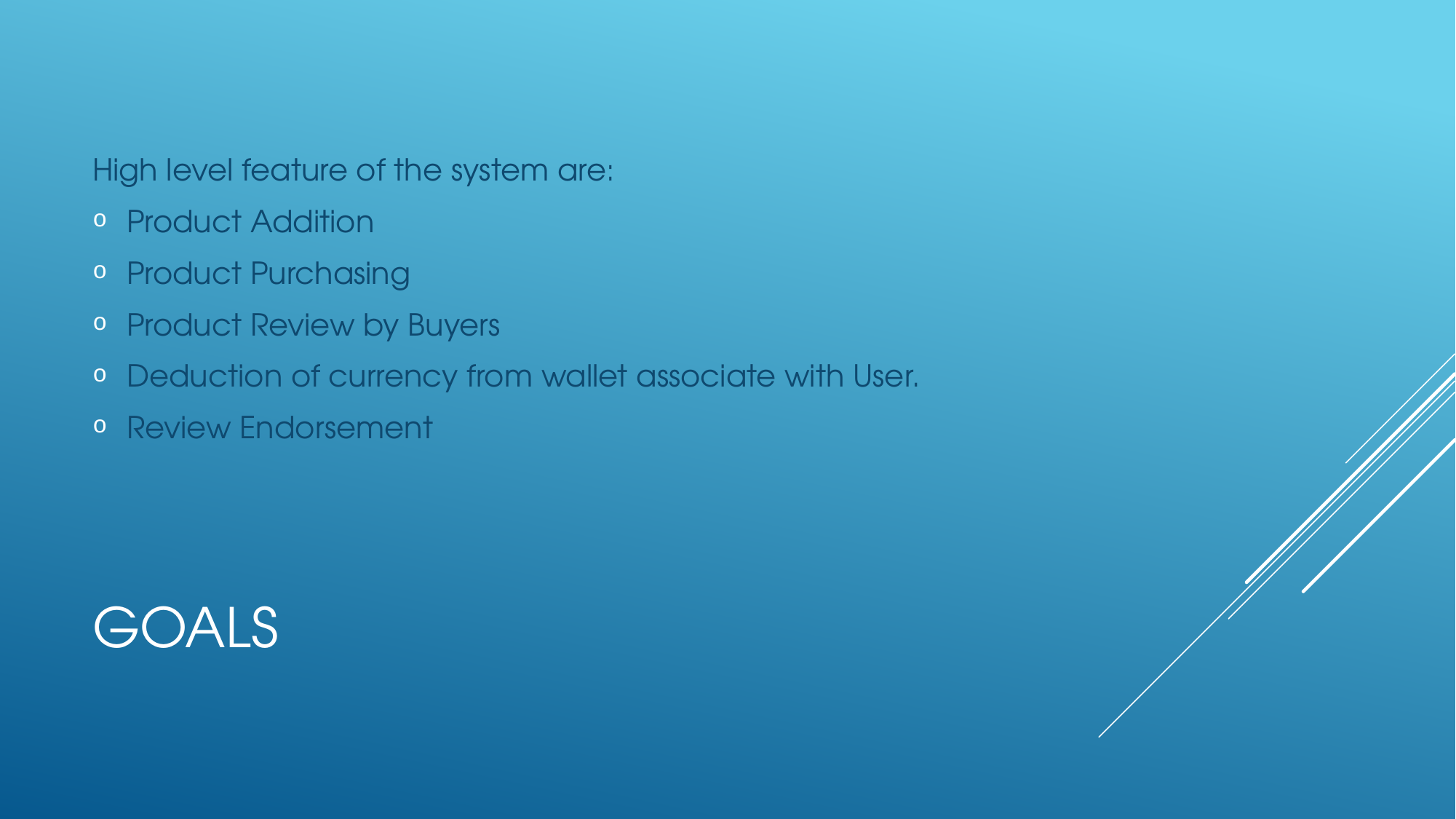

High level feature of the system are:
Product Addition
Product Purchasing
Product Review by Buyers
Deduction of currency from wallet associate with User.
Review Endorsement
# Goals